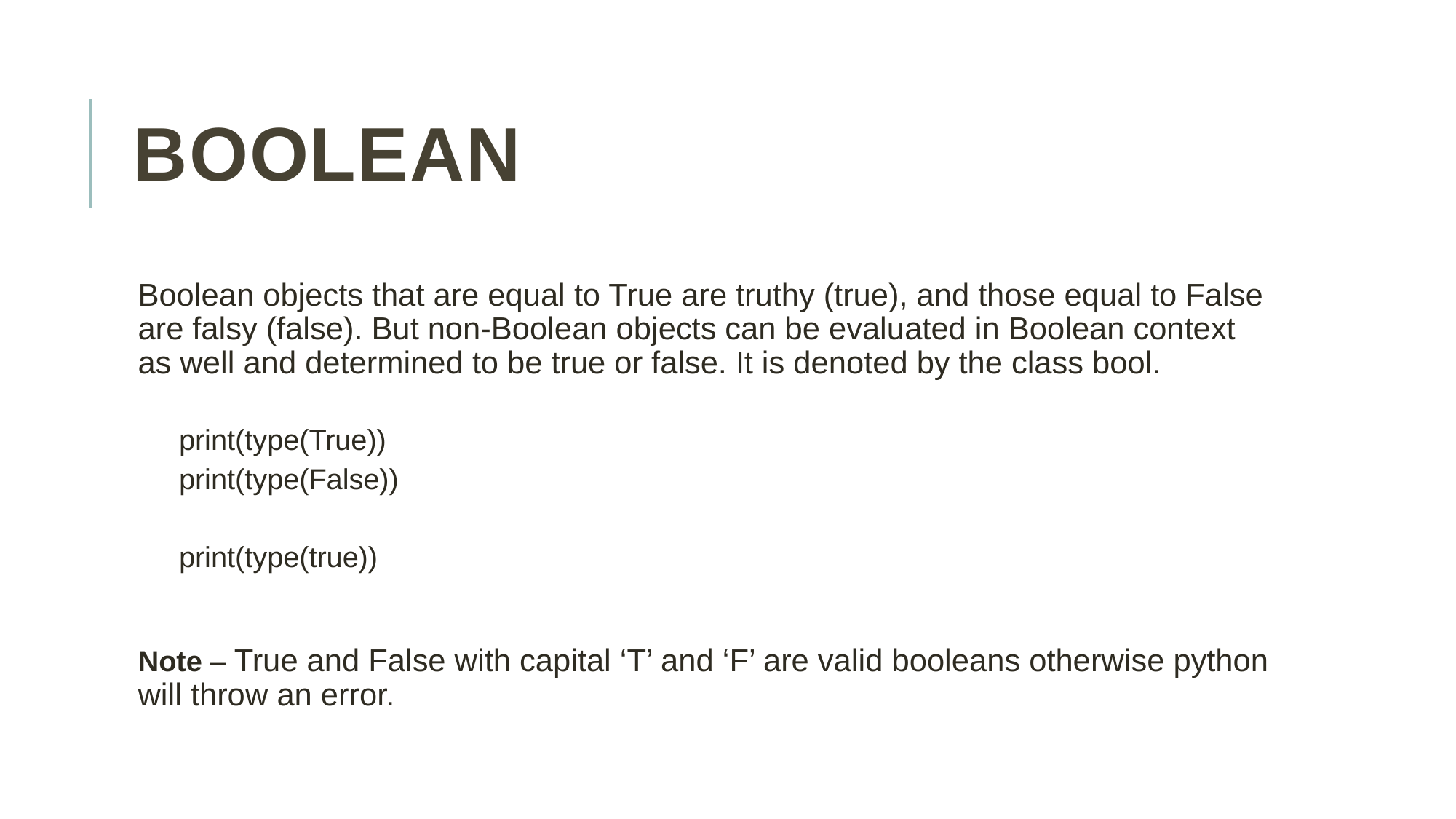

# Boolean
Boolean objects that are equal to True are truthy (true), and those equal to False are falsy (false). But non-Boolean objects can be evaluated in Boolean context as well and determined to be true or false. It is denoted by the class bool.

				print(type(True))
				print(type(False))

				print(type(true))

Note – True and False with capital ‘T’ and ‘F’ are valid booleans otherwise python will throw an error.